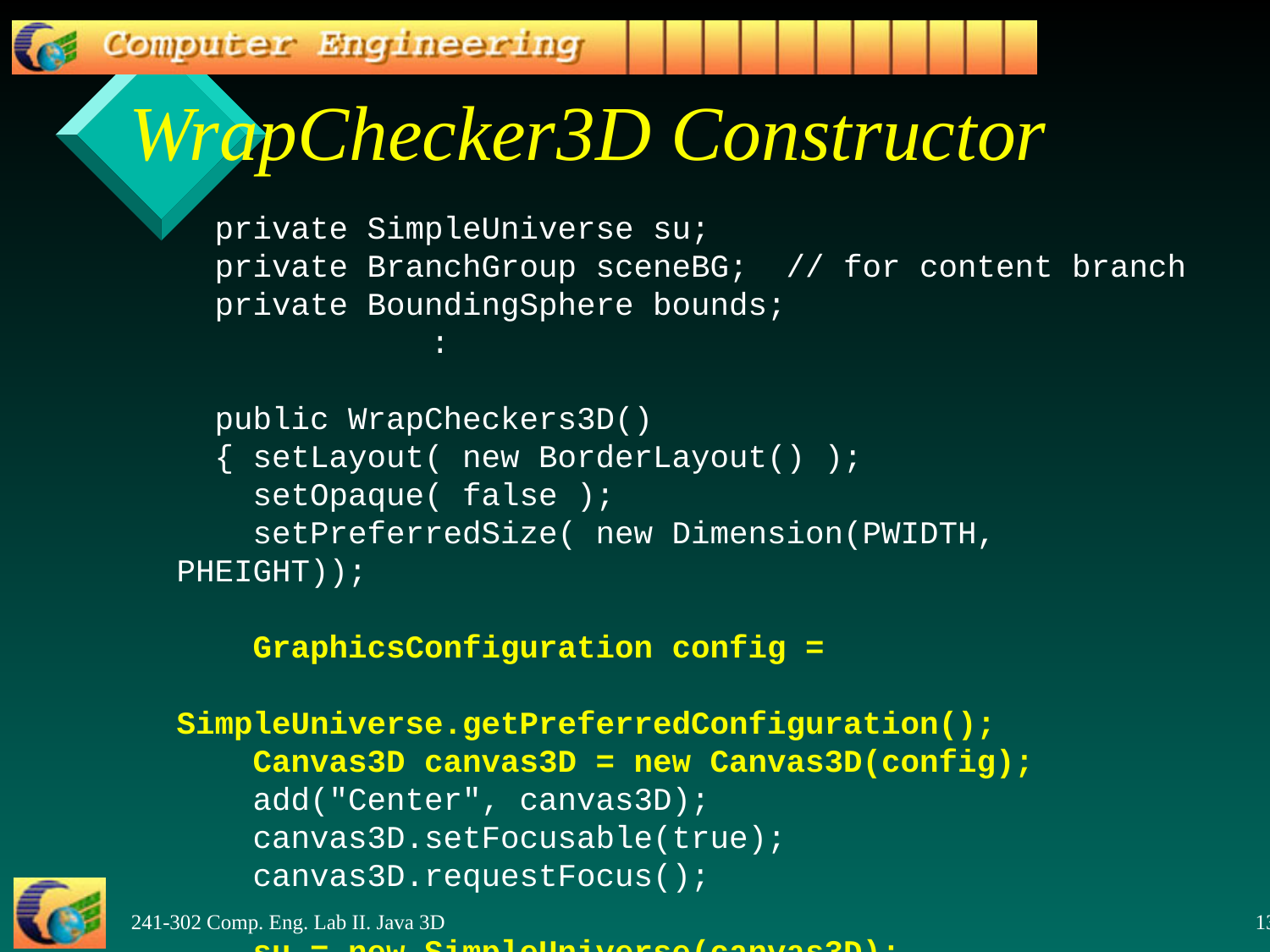

# WrapChecker3D Constructor
	  private SimpleUniverse su;
  private BranchGroup sceneBG;  // for content branch
  private BoundingSphere bounds;
 		:
  public WrapCheckers3D()
  { setLayout( new BorderLayout() );
    setOpaque( false );
    setPreferredSize( new Dimension(PWIDTH, PHEIGHT));
    GraphicsConfiguration config =					SimpleUniverse.getPreferredConfiguration();
    Canvas3D canvas3D = new Canvas3D(config);
    add("Center", canvas3D);
    canvas3D.setFocusable(true);
    canvas3D.requestFocus();
    su = new SimpleUniverse(canvas3D);
			: